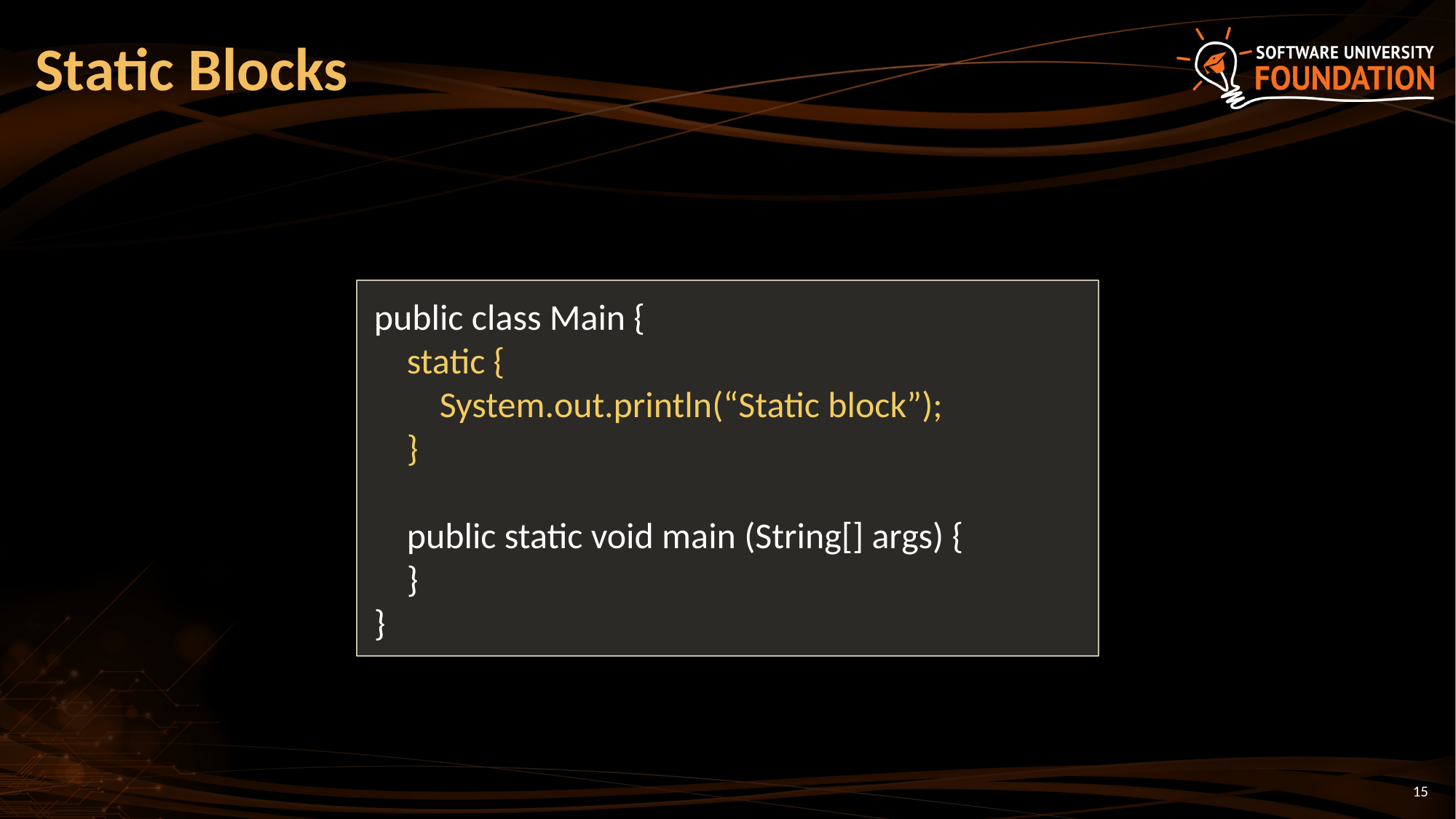

# Static Blocks

public class Main {
    static {
        System.out.println(“Static block”);
    }

    public static void main (String[] args) {
    }
}
15